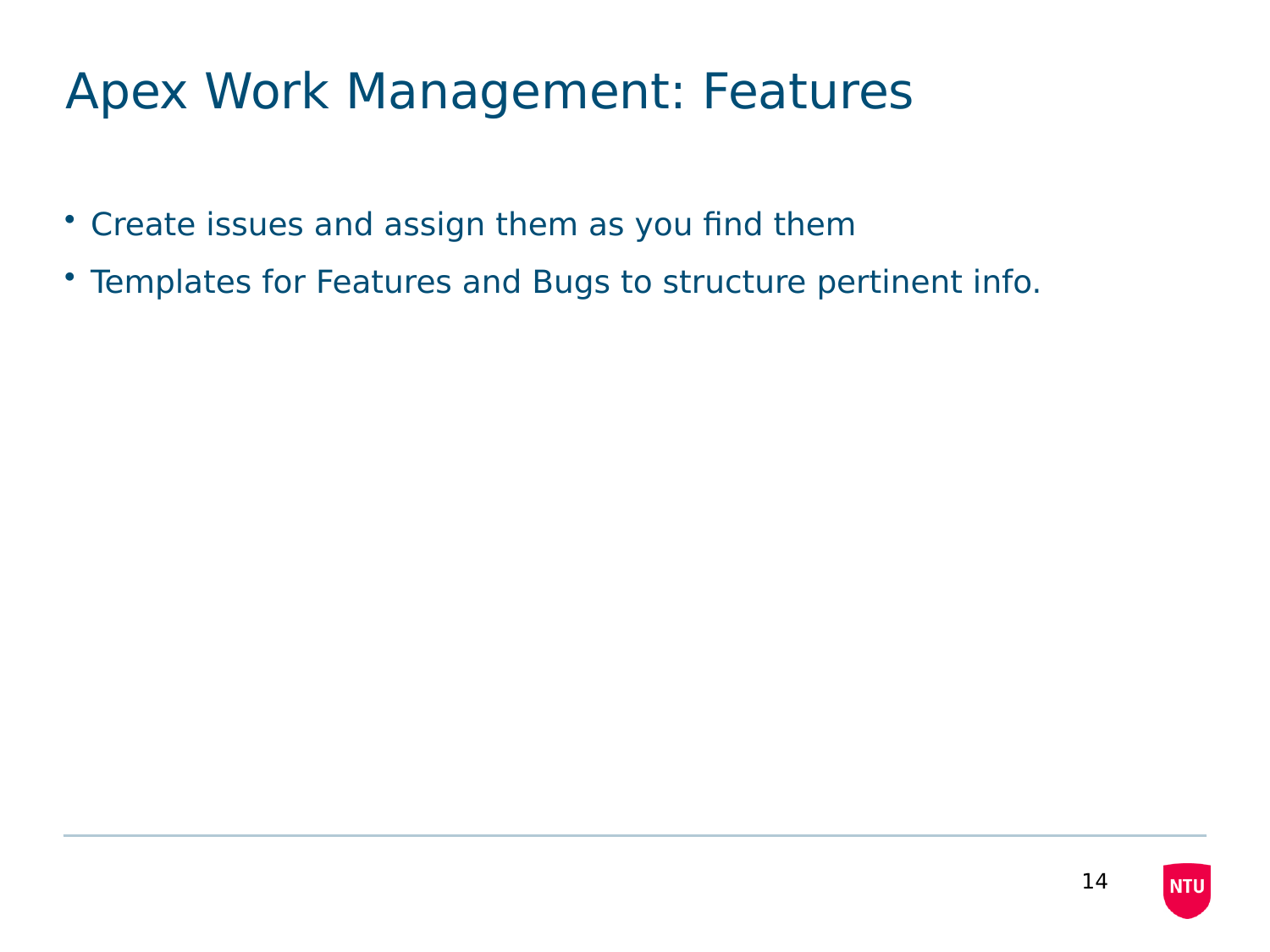

# Apex Work Management: Features
Create issues and assign them as you find them
Templates for Features and Bugs to structure pertinent info.
14